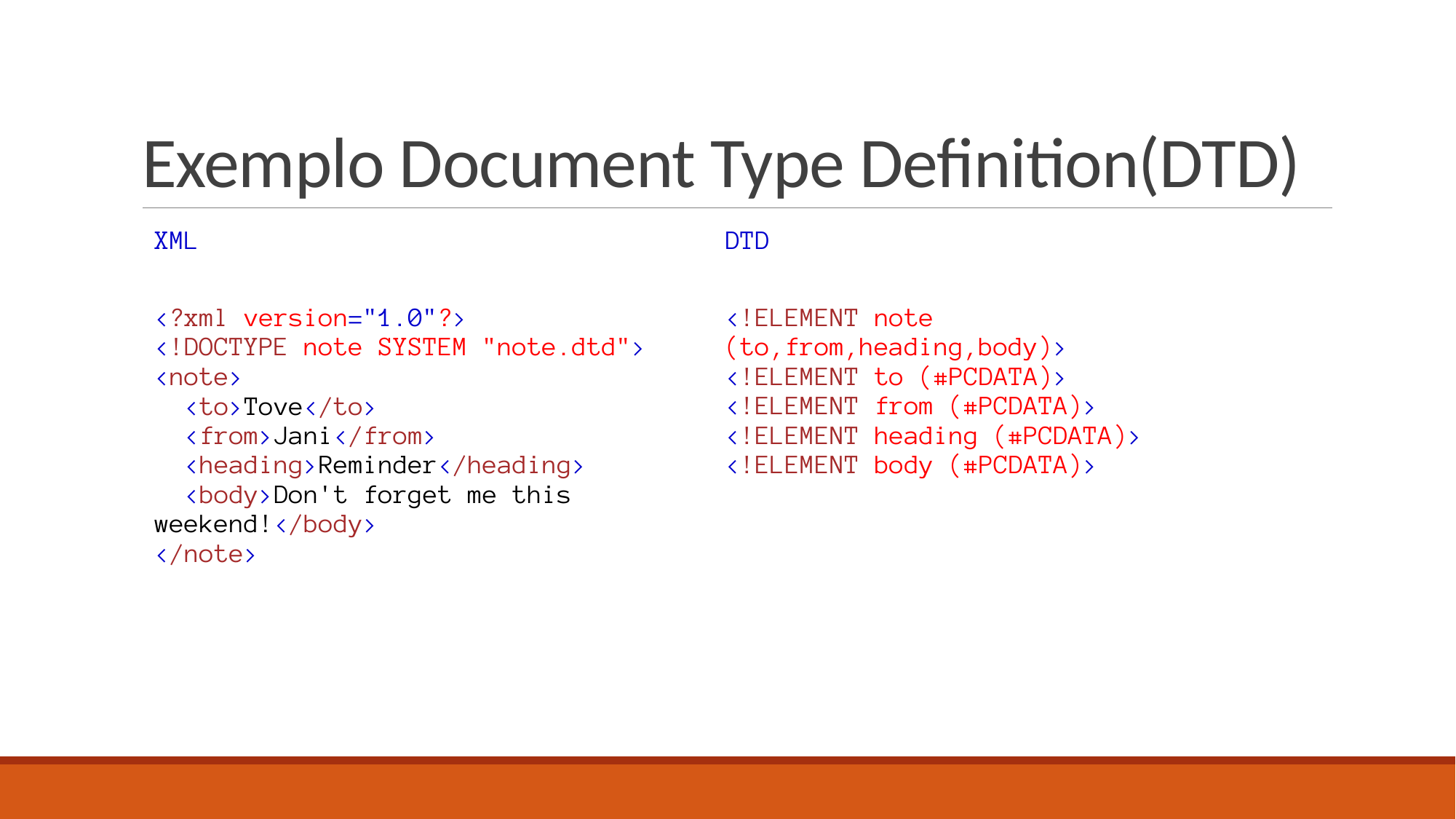

# Exemplo Document Type Definition(DTD)
XML

<?xml version="1.0"?>
<!DOCTYPE note SYSTEM "note.dtd">
<note>
  <to>Tove</to>
  <from>Jani</from>
  <heading>Reminder</heading>
  <body>Don't forget me this weekend!</body>
</note>

DTD

<!ELEMENT note (to,from,heading,body)>
<!ELEMENT to (#PCDATA)>
<!ELEMENT from (#PCDATA)>
<!ELEMENT heading (#PCDATA)>
<!ELEMENT body (#PCDATA)>